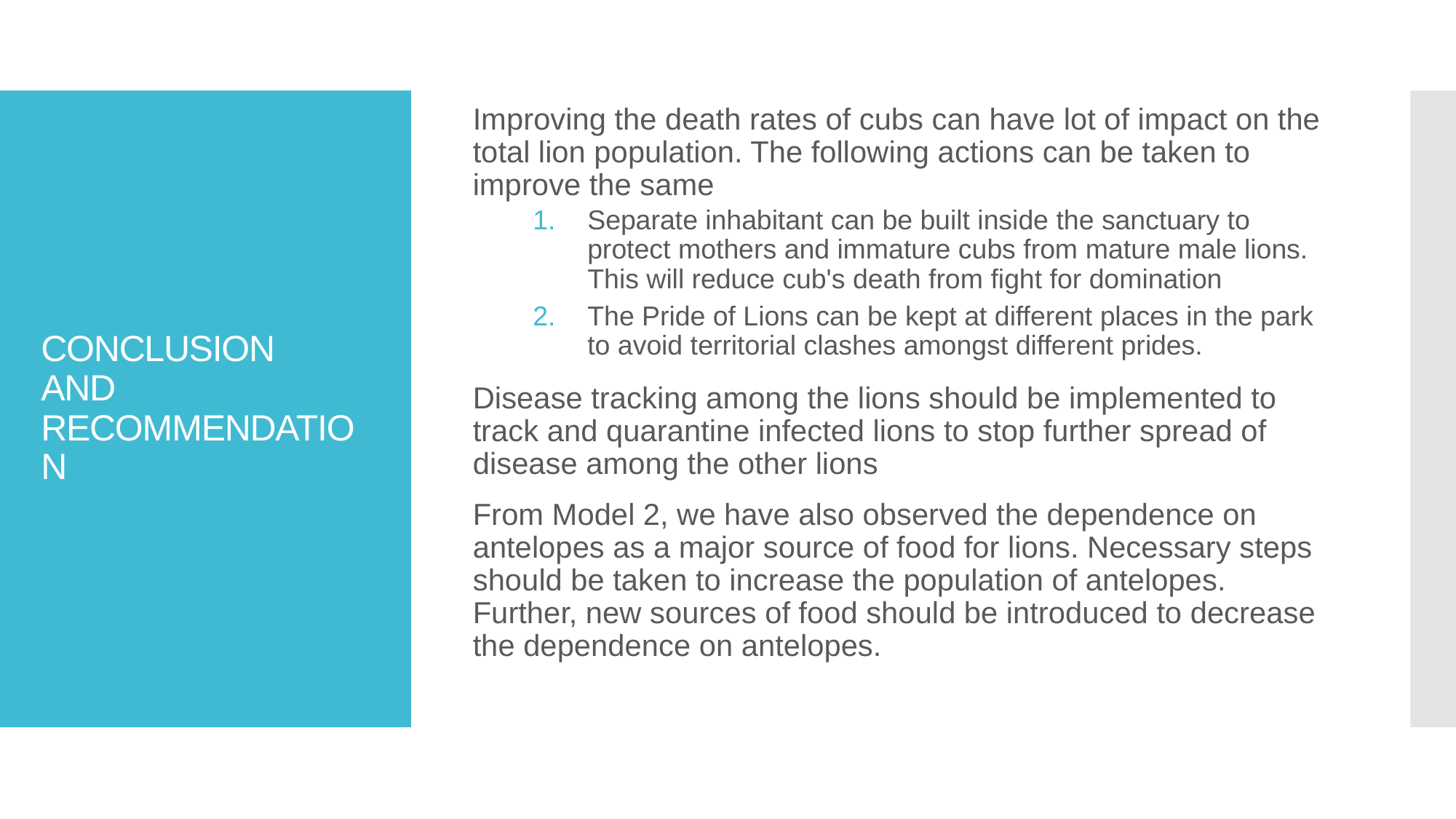

Improving the death rates of cubs can have lot of impact on the total lion population. The following actions can be taken to improve the same
Separate inhabitant can be built inside the sanctuary to protect mothers and immature cubs from mature male lions. This will reduce cub's death from fight for domination
The Pride of Lions can be kept at different places in the park to avoid territorial clashes amongst different prides.
Disease tracking among the lions should be implemented to track and quarantine infected lions to stop further spread of disease among the other lions
From Model 2, we have also observed the dependence on antelopes as a major source of food for lions. Necessary steps should be taken to increase the population of antelopes. Further, new sources of food should be introduced to decrease the dependence on antelopes.

# CONCLUSION  AND RECOMMENDATION